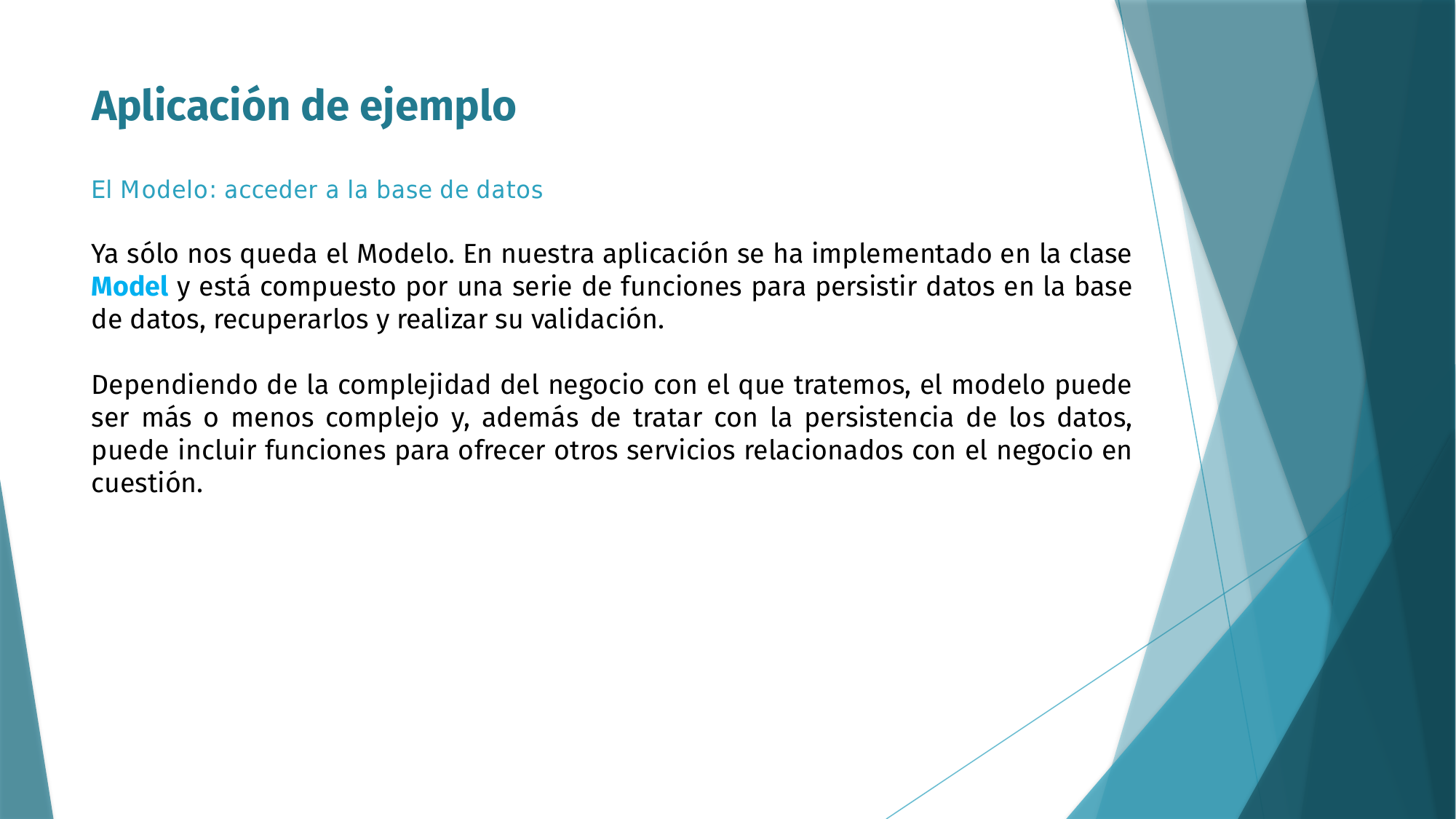

# Aplicación de ejemplo
El Modelo: acceder a la base de datos

Ya sólo nos queda el Modelo. En nuestra aplicación se ha implementado en la clase Model y está compuesto por una serie de funciones para persistir datos en la base de datos, recuperarlos y realizar su validación.

Dependiendo de la complejidad del negocio con el que tratemos, el modelo puede ser más o menos complejo y, además de tratar con la persistencia de los datos, puede incluir funciones para ofrecer otros servicios relacionados con el negocio en cuestión.